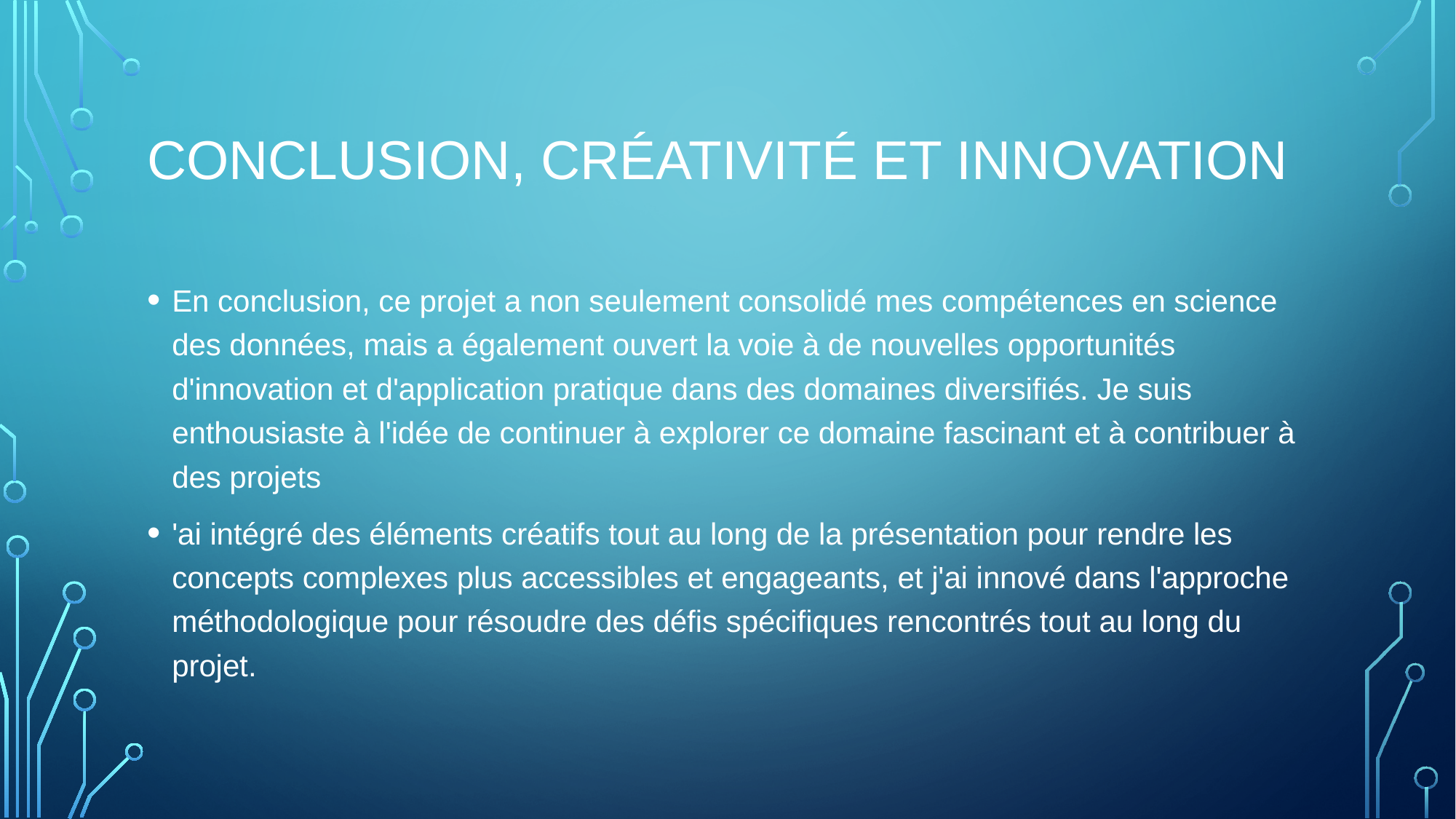

# Conclusion, Créativité et Innovation
En conclusion, ce projet a non seulement consolidé mes compétences en science des données, mais a également ouvert la voie à de nouvelles opportunités d'innovation et d'application pratique dans des domaines diversifiés. Je suis enthousiaste à l'idée de continuer à explorer ce domaine fascinant et à contribuer à des projets
'ai intégré des éléments créatifs tout au long de la présentation pour rendre les concepts complexes plus accessibles et engageants, et j'ai innové dans l'approche méthodologique pour résoudre des défis spécifiques rencontrés tout au long du projet.